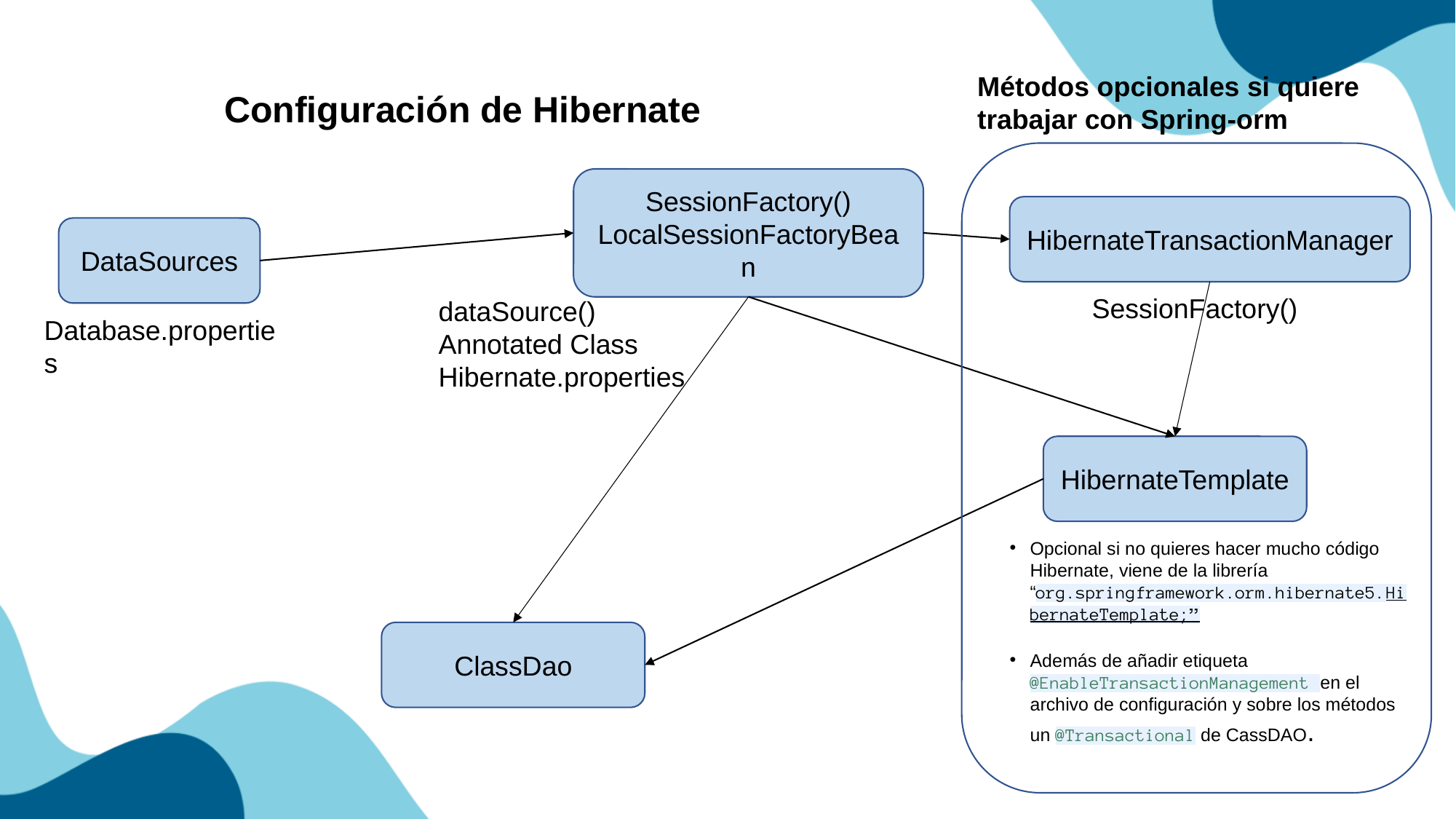

Métodos opcionales si quiere trabajar con Spring-orm
# Configuración de Hibernate

SessionFactory()
LocalSessionFactoryBean
HibernateTransactionManager
DataSources
SessionFactory()
dataSource()
Annotated Class
Hibernate.properties
Database.properties
HibernateTemplate
Opcional si no quieres hacer mucho código Hibernate, viene de la librería “org.springframework.orm.hibernate5.HibernateTemplate;”
ClassDao
Además de añadir etiqueta @EnableTransactionManagement en el archivo de configuración y sobre los métodos un @Transactional de CassDAO.